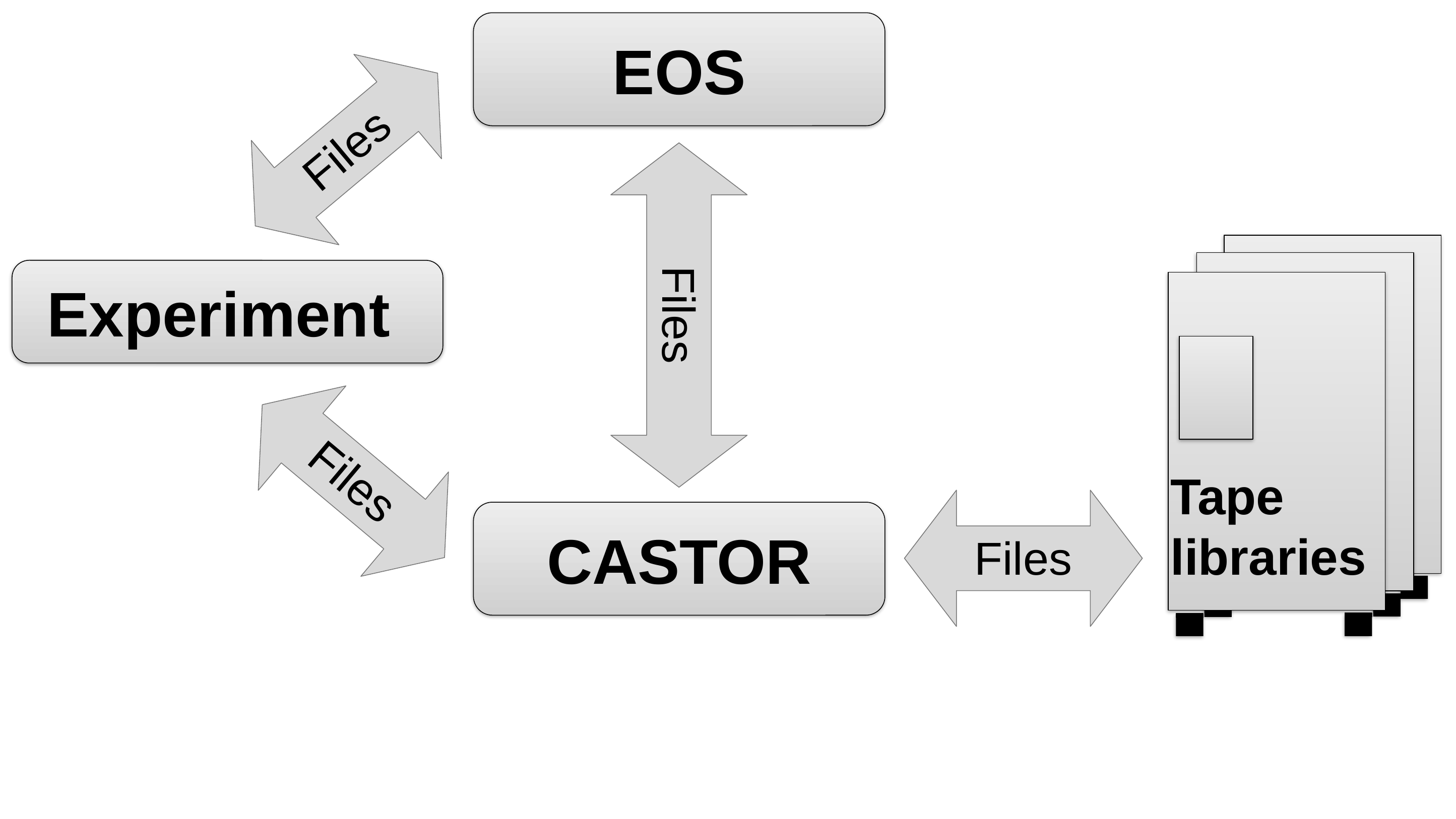

EOS

Files

Tape
libraries

Files
Experiment

Files

Files
CASTOR